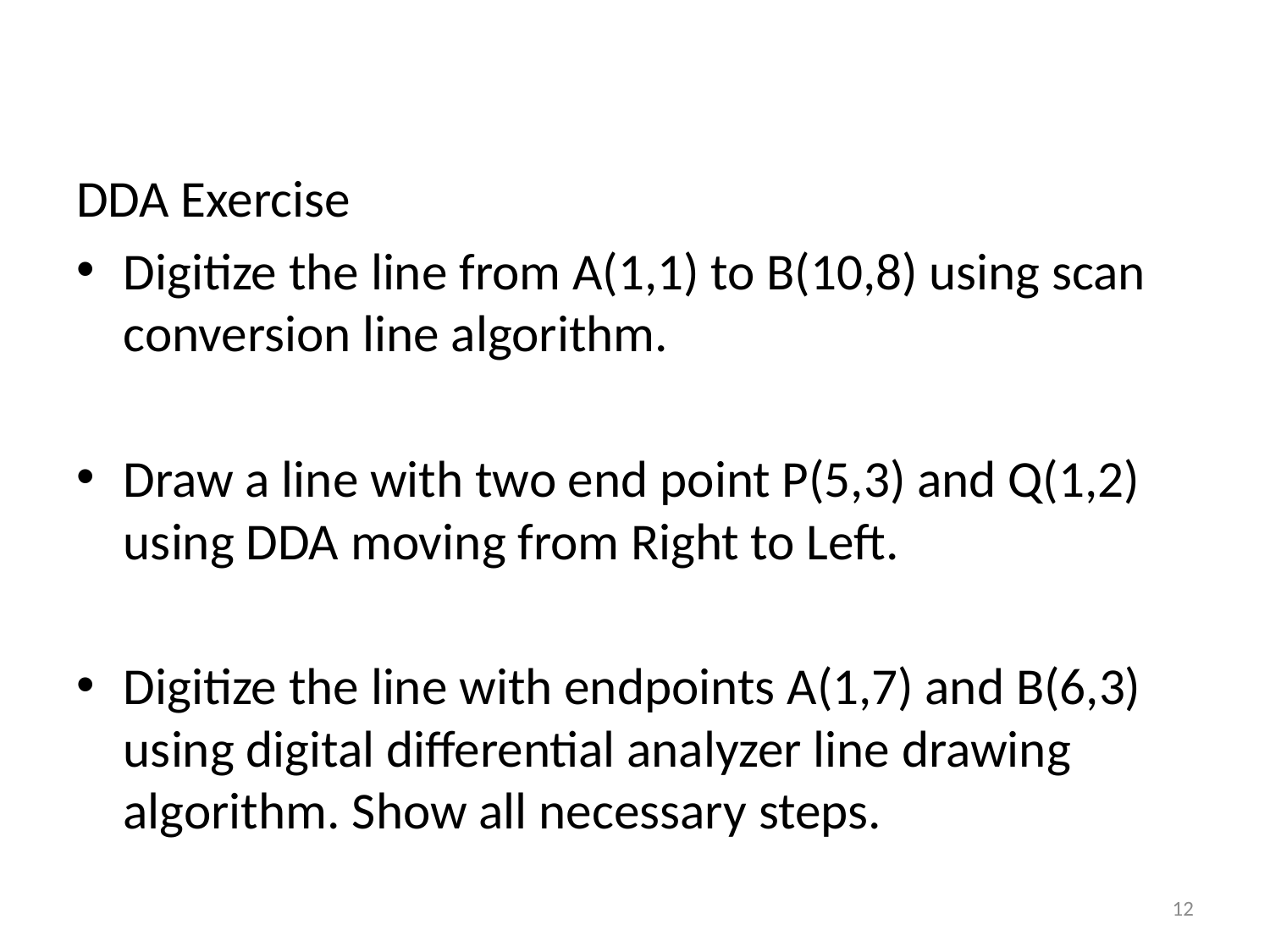

#
DDA Exercise
Digitize the line from A(1,1) to B(10,8) using scan conversion line algorithm.

Draw a line with two end point P(5,3) and Q(1,2) using DDA moving from Right to Left.

Digitize the line with endpoints A(1,7) and B(6,3) using digital differential analyzer line drawing algorithm. Show all necessary steps.

12